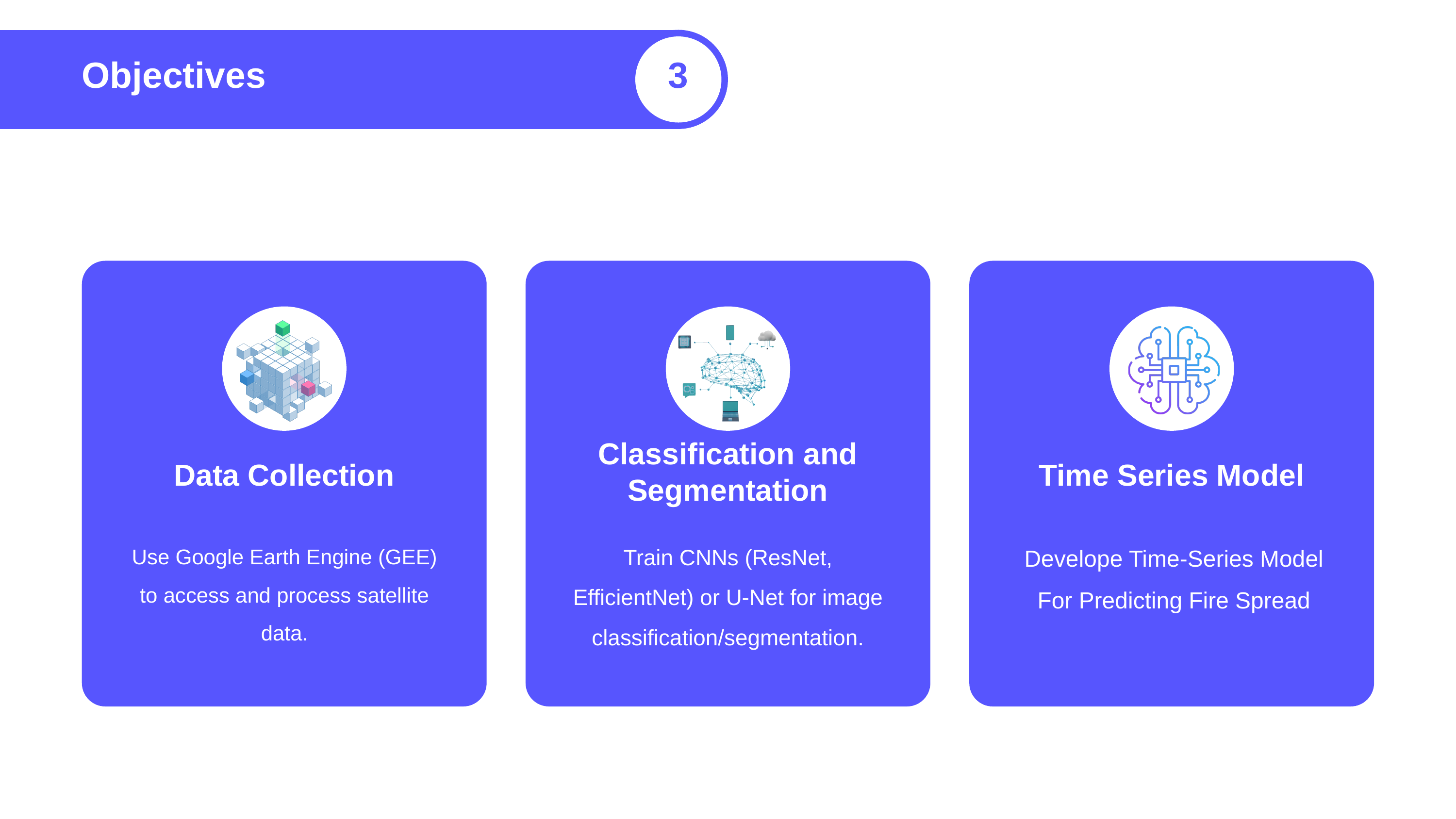

Objectives

3

Classification and Segmentation
Data Collection
Time Series Model
Train CNNs (ResNet, EfficientNet) or U-Net for image classification/segmentation.
Develope Time-Series Model For Predicting Fire Spread
Use Google Earth Engine (GEE) to access and process satellite data.